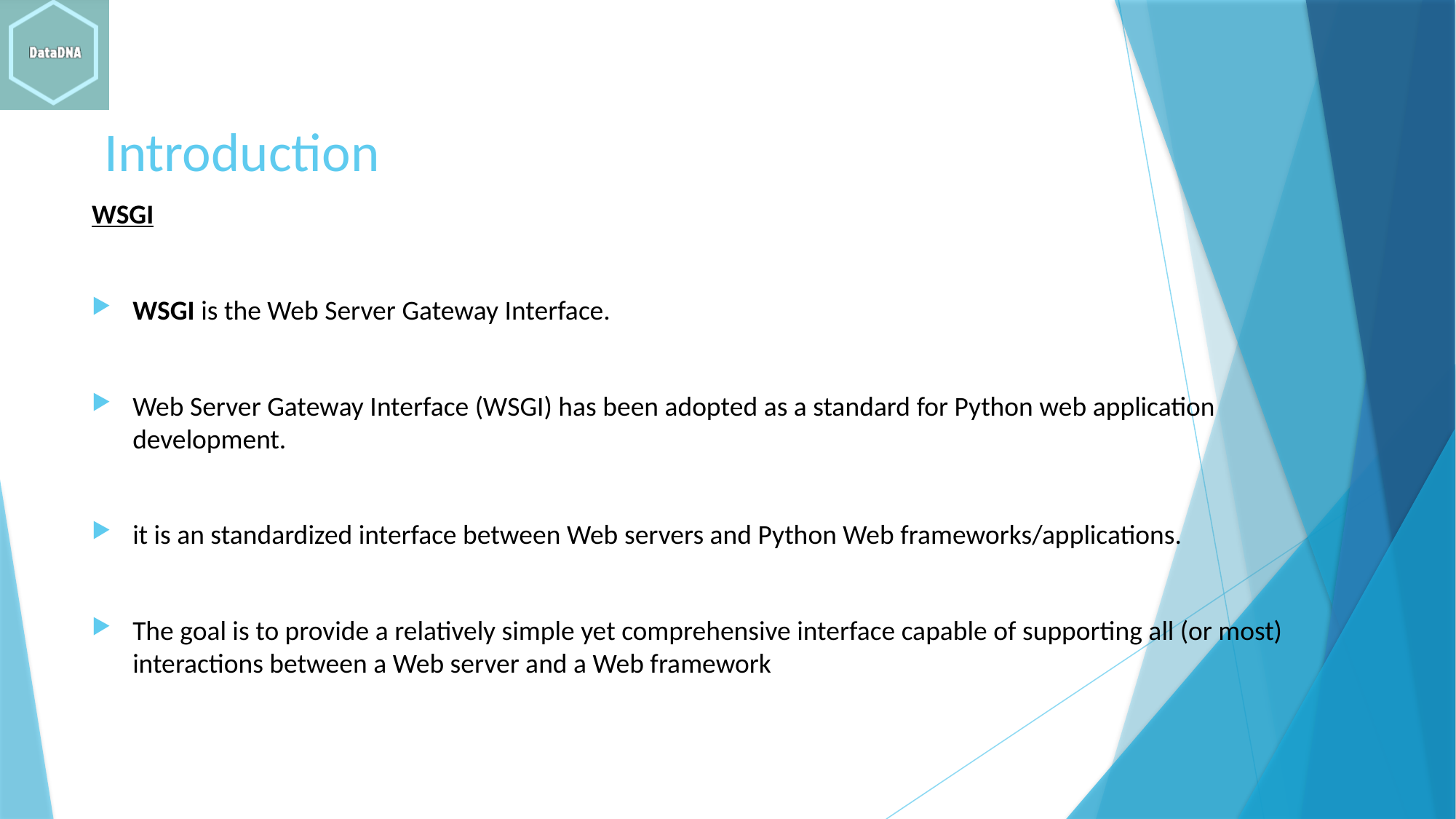

# Introduction
WSGI

WSGI is the Web Server Gateway Interface.

Web Server Gateway Interface (WSGI) has been adopted as a standard for Python web application development.

it is an standardized interface between Web servers and Python Web frameworks/applications.

The goal is to provide a relatively simple yet comprehensive interface capable of supporting all (or most) interactions between a Web server and a Web framework